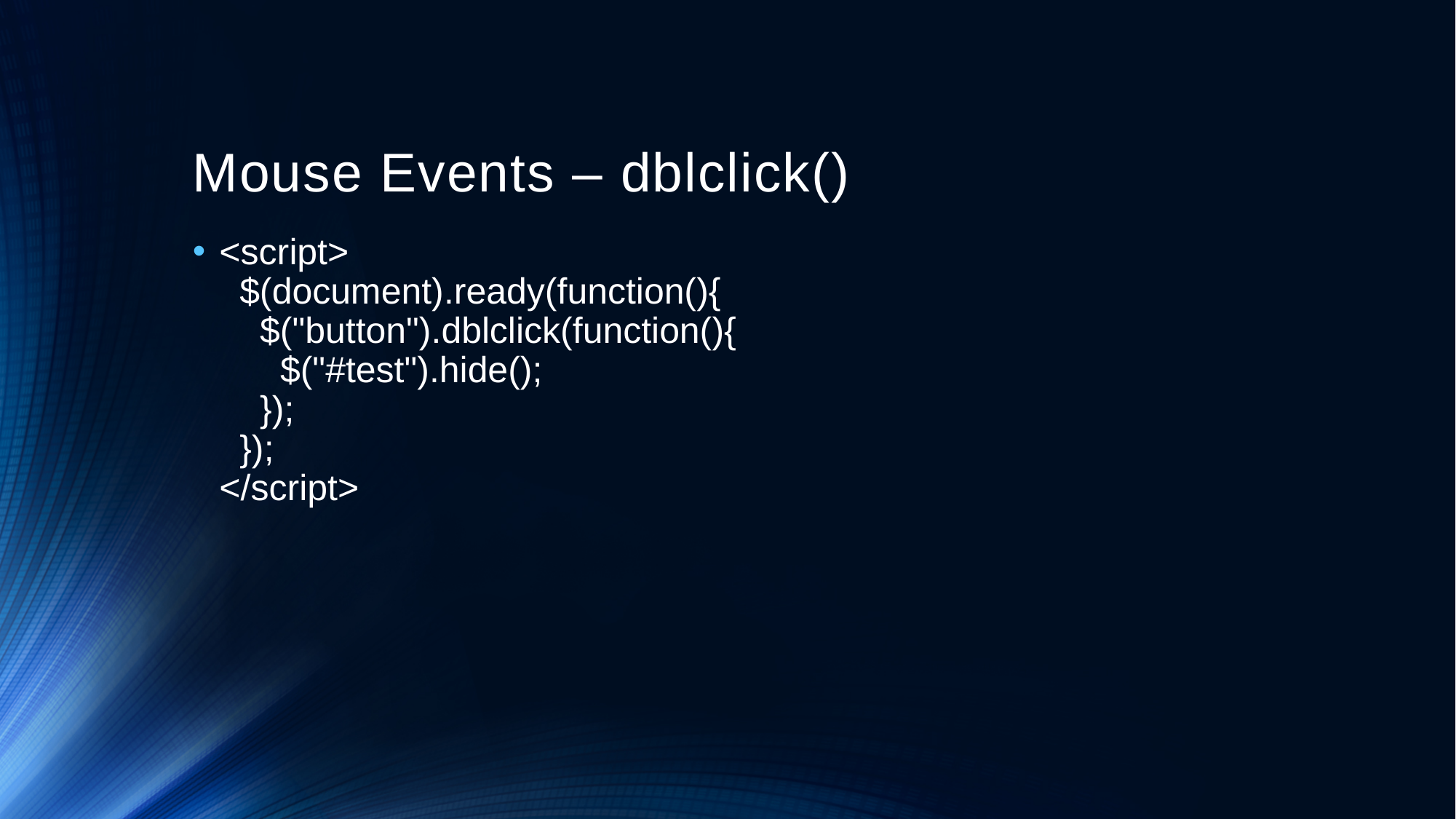

# Mouse Events – dblclick()
<script>
  $(document).ready(function(){
    $("button").dblclick(function(){
      $("#test").hide();
    });
  });
</script>